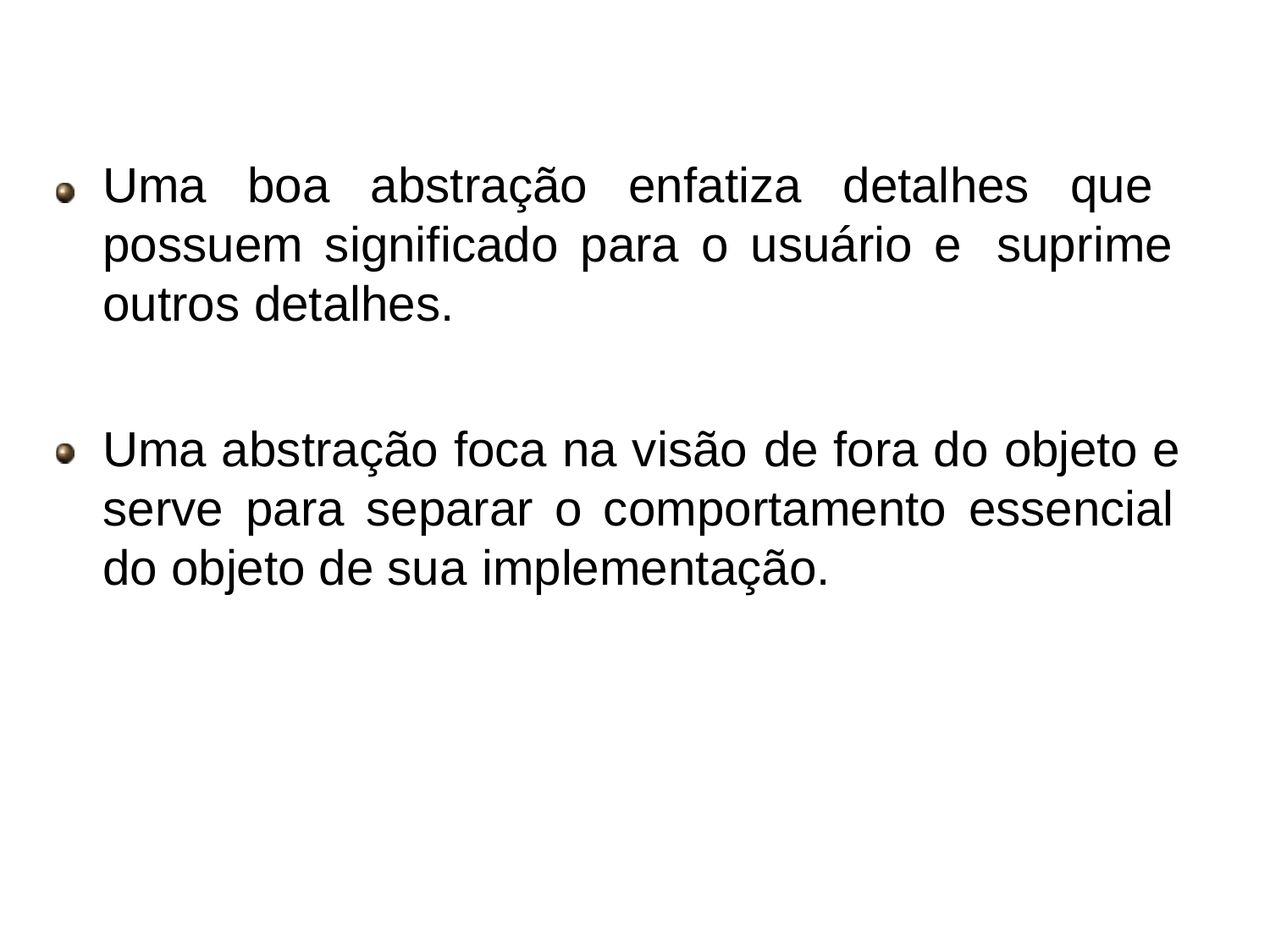

# Abstração
Uma boa abstração enfatiza detalhes que  possuem significado para o usuário e suprime  outros detalhes.

Uma abstração foca na visão de fora do objeto e  serve para separar o comportamento essencial  do objeto de sua implementação.